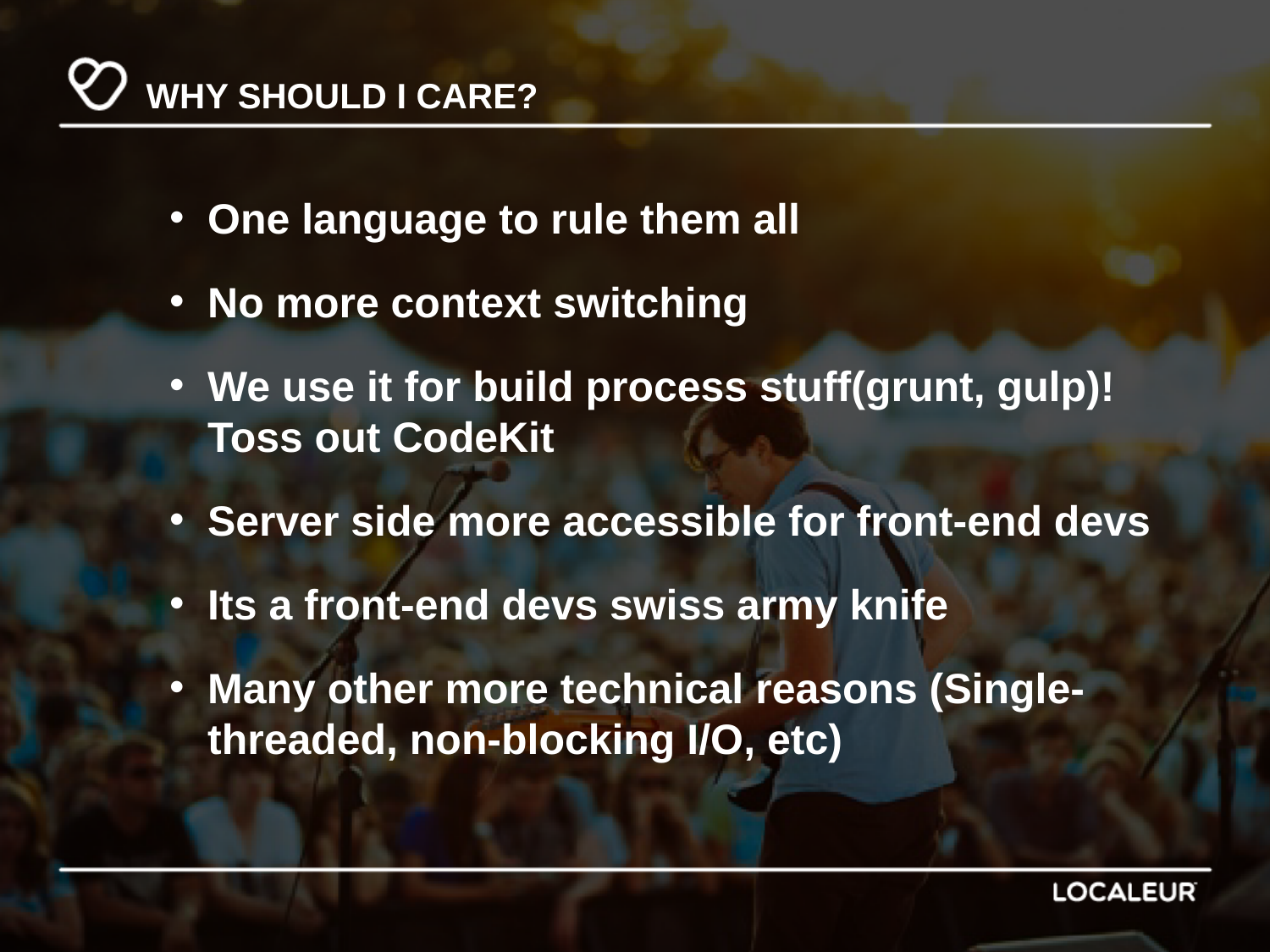

# WHY SHOULD I CARE?
One language to rule them all
No more context switching
We use it for build process stuff(grunt, gulp)! Toss out CodeKit
Server side more accessible for front-end devs
Its a front-end devs swiss army knife
Many other more technical reasons (Single-threaded, non-blocking I/O, etc)